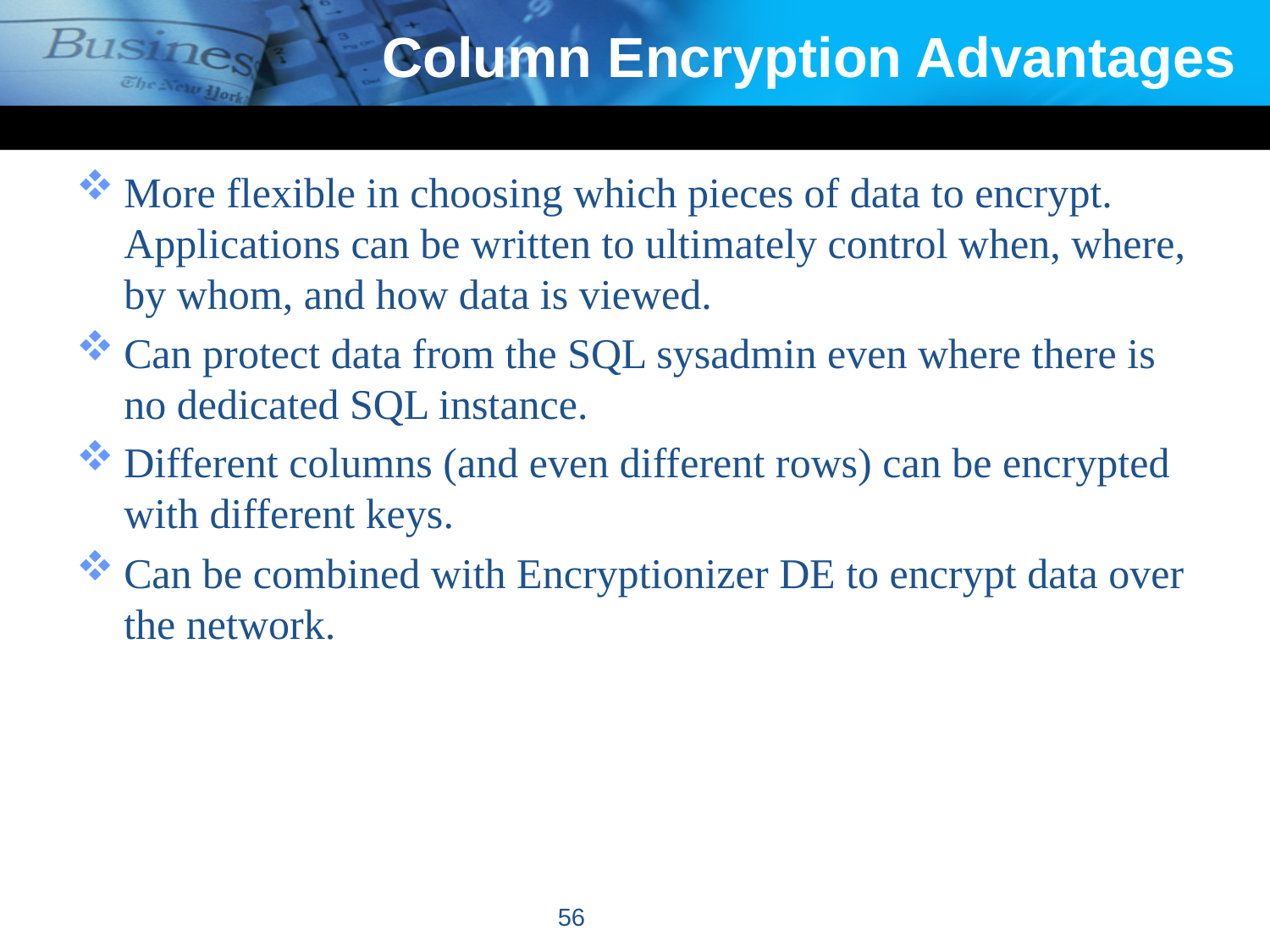

# Column Encryption Advantages
More flexible in choosing which pieces of data to encrypt. Applications can be written to ultimately control when, where, by whom, and how data is viewed.
Can protect data from the SQL sysadmin even where there is no dedicated SQL instance.
Different columns (and even different rows) can be encrypted with different keys.
Can be combined with Encryptionizer DE to encrypt data over the network.

56